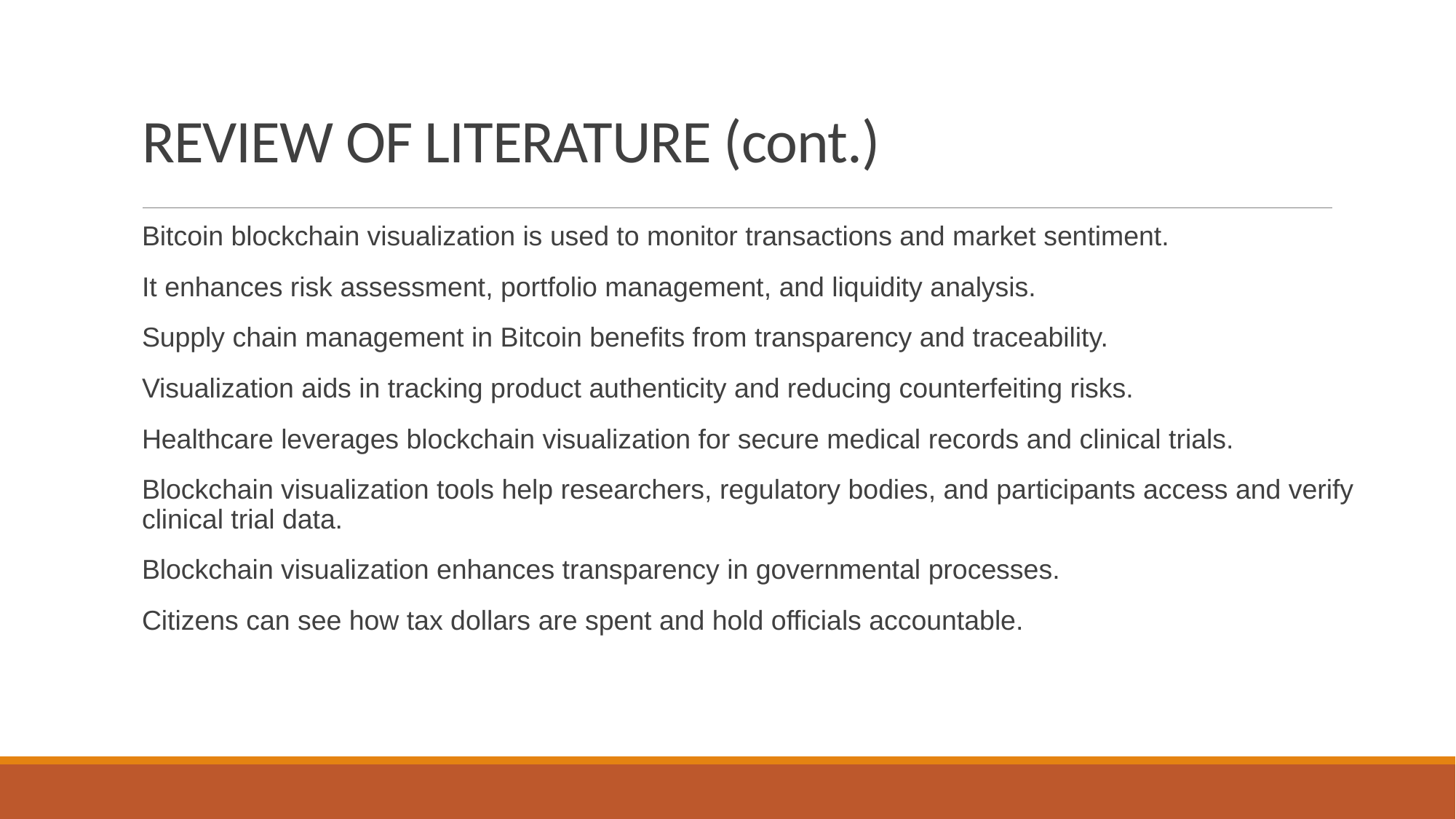

# REVIEW OF LITERATURE (cont.)
Bitcoin blockchain visualization is used to monitor transactions and market sentiment.
It enhances risk assessment, portfolio management, and liquidity analysis.
Supply chain management in Bitcoin benefits from transparency and traceability.
Visualization aids in tracking product authenticity and reducing counterfeiting risks.
Healthcare leverages blockchain visualization for secure medical records and clinical trials.
Blockchain visualization tools help researchers, regulatory bodies, and participants access and verify clinical trial data.
Blockchain visualization enhances transparency in governmental processes.
Citizens can see how tax dollars are spent and hold officials accountable.